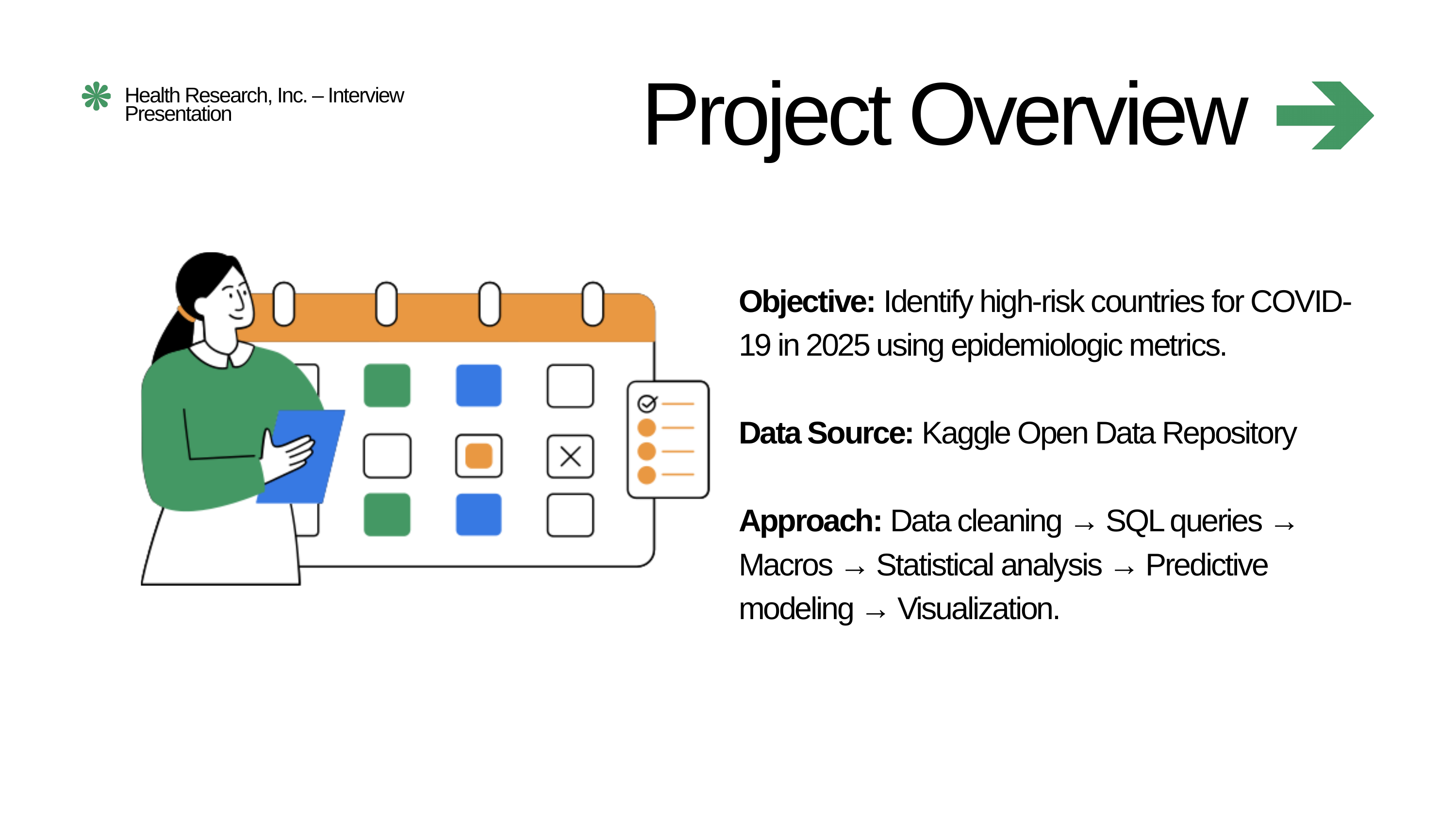

Project Overview
Health Research, Inc. – Interview Presentation

Objective: Identify high-risk countries for COVID-19 in 2025 using epidemiologic metrics.

Data Source: Kaggle Open Data Repository

Approach: Data cleaning → SQL queries → Macros → Statistical analysis → Predictive modeling → Visualization.